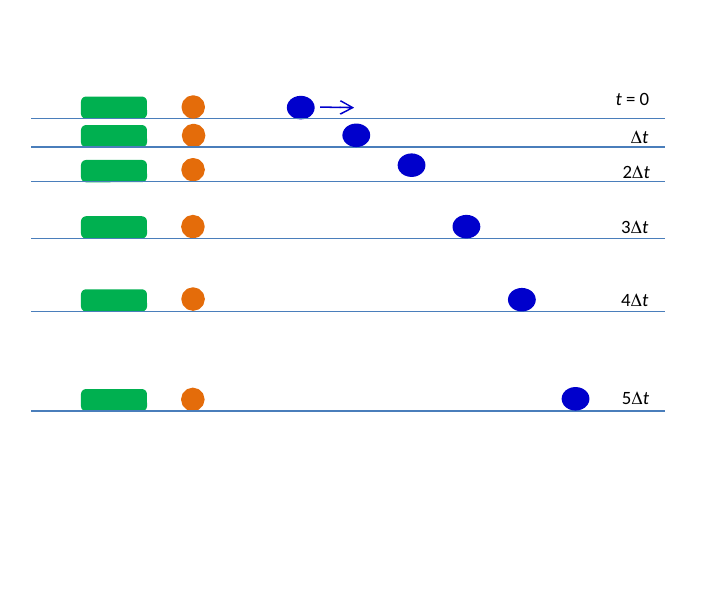

t = 0

Δt

2Δt

3Δt

4Δt

5Δt